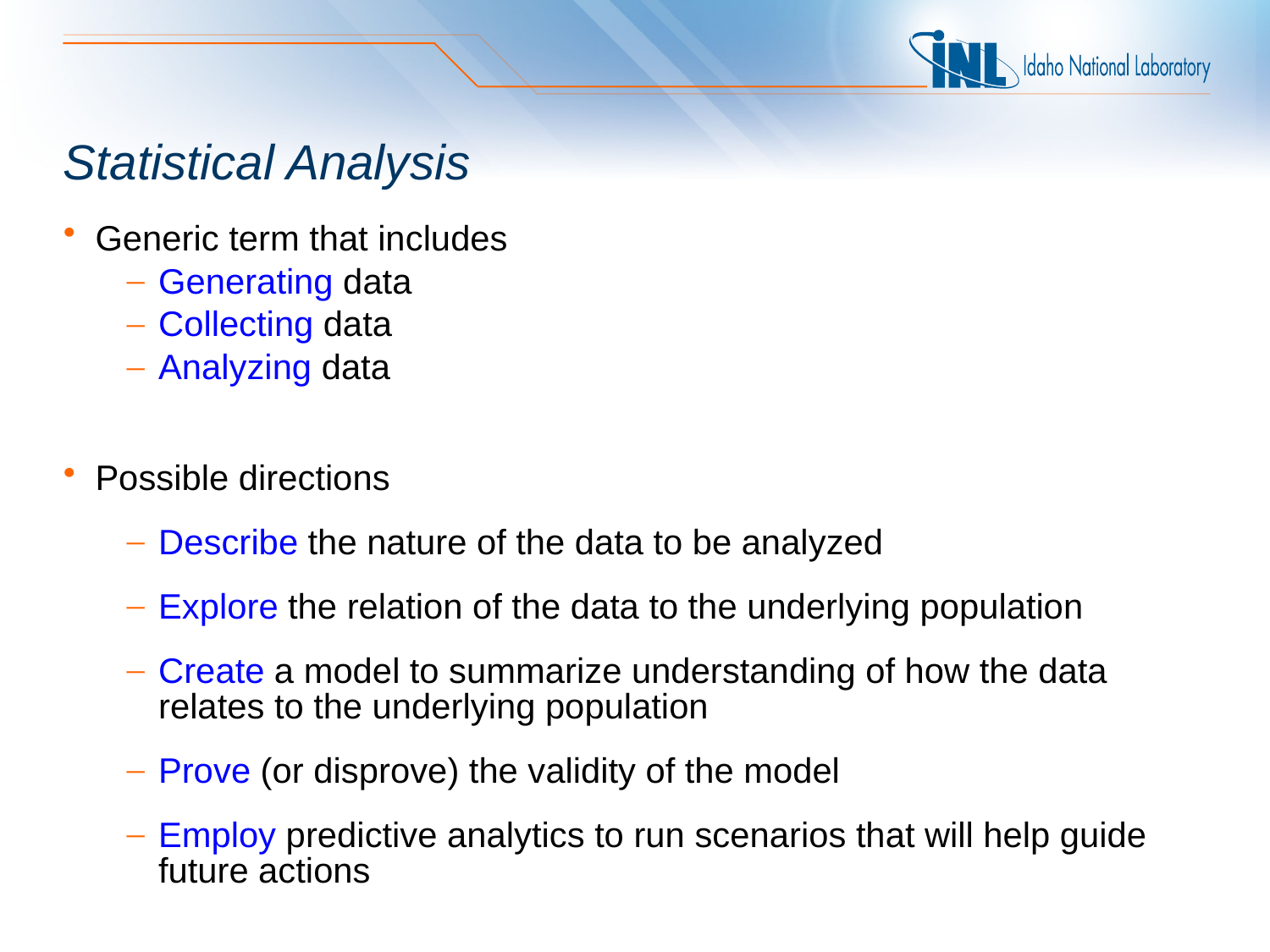

# Statistical Analysis
Generic term that includes
Generating data
Collecting data
Analyzing data

Possible directions
Describe the nature of the data to be analyzed
Explore the relation of the data to the underlying population
Create a model to summarize understanding of how the data relates to the underlying population
Prove (or disprove) the validity of the model
Employ predictive analytics to run scenarios that will help guide future actions